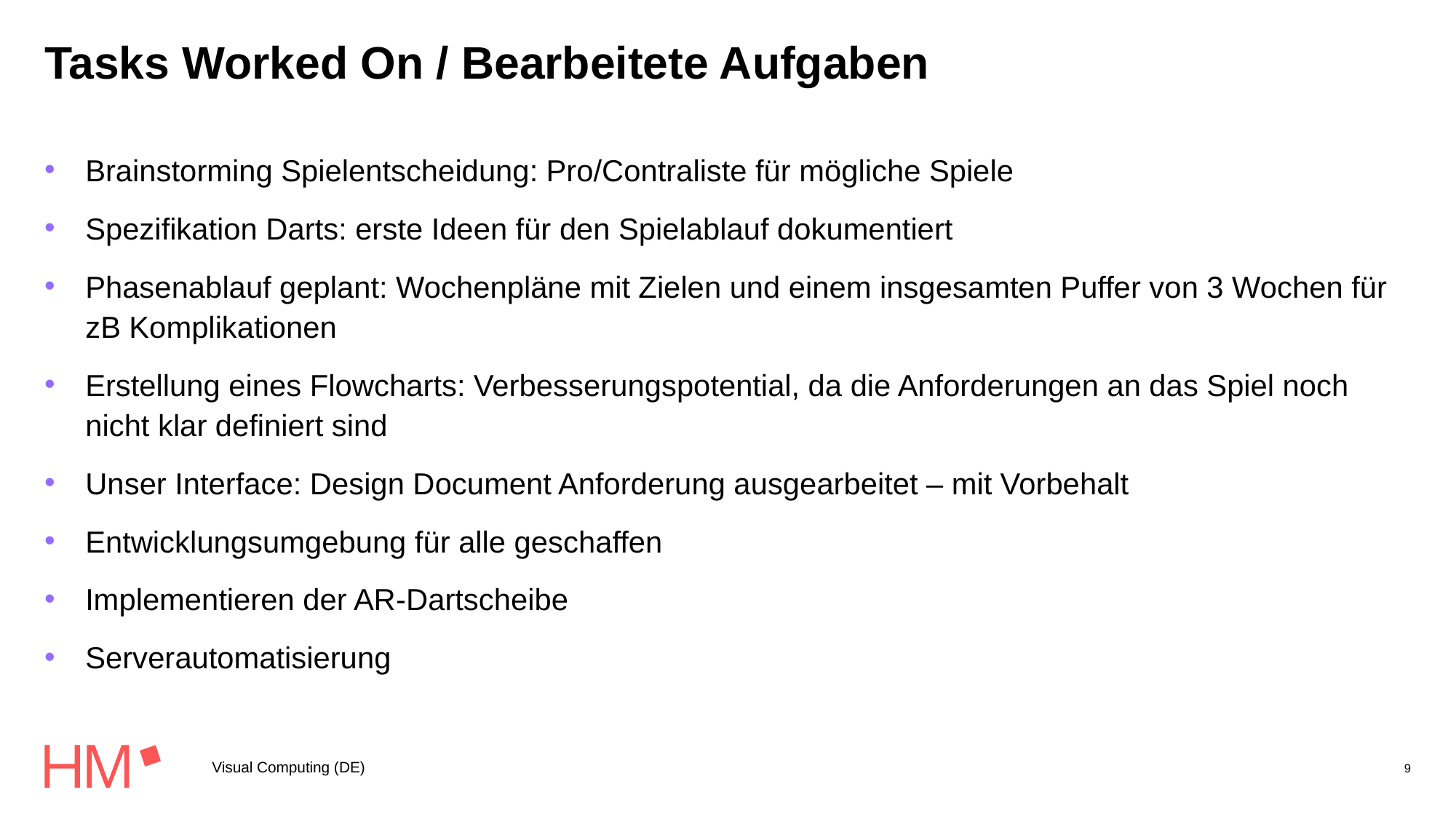

# Tasks Worked On / Bearbeitete Aufgaben
Brainstorming Spielentscheidung: Pro/Contraliste für mögliche Spiele
Spezifikation Darts: erste Ideen für den Spielablauf dokumentiert
Phasenablauf geplant: Wochenpläne mit Zielen und einem insgesamten Puffer von 3 Wochen für zB Komplikationen
Erstellung eines Flowcharts: Verbesserungspotential, da die Anforderungen an das Spiel noch nicht klar definiert sind
Unser Interface: Design Document Anforderung ausgearbeitet – mit Vorbehalt
Entwicklungsumgebung für alle geschaffen
Implementieren der AR-Dartscheibe
Serverautomatisierung
Visual Computing (DE)
9